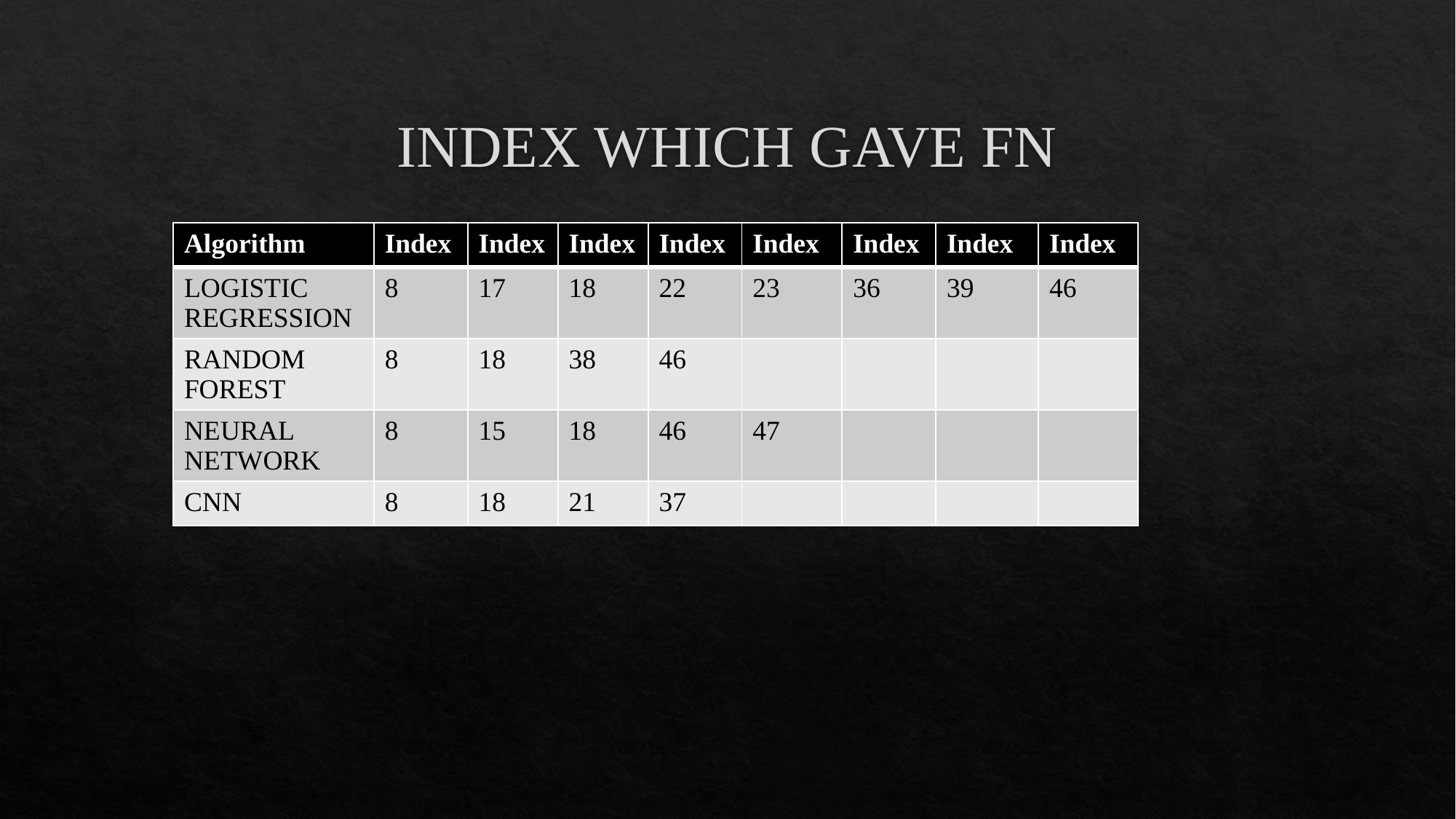

# INDEX WHICH GAVE FN
| Algorithm | Index | Index | Index | Index | Index | Index | Index | Index |
| --- | --- | --- | --- | --- | --- | --- | --- | --- |
| LOGISTIC REGRESSION | 8 | 17 | 18 | 22 | 23 | 36 | 39 | 46 |
| RANDOM FOREST | 8 | 18 | 38 | 46 |  |  |  |  |
| NEURAL NETWORK | 8 | 15 | 18 | 46 | 47 |  |  |  |
| CNN | 8 | 18 | 21 | 37 |  |  |  |  |